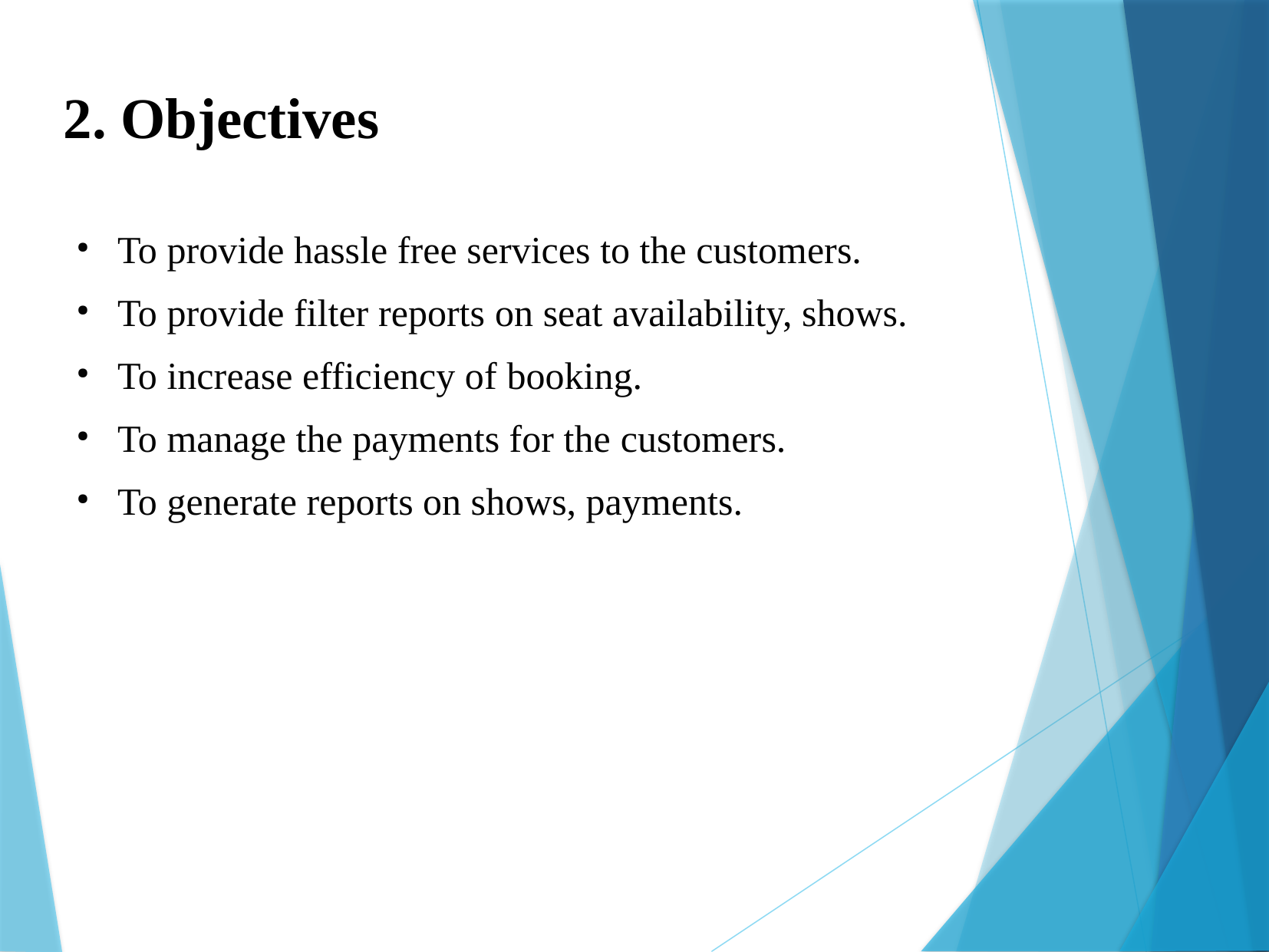

2. Objectives
To provide hassle free services to the customers.
To provide filter reports on seat availability, shows.
To increase efficiency of booking.
To manage the payments for the customers.
To generate reports on shows, payments.